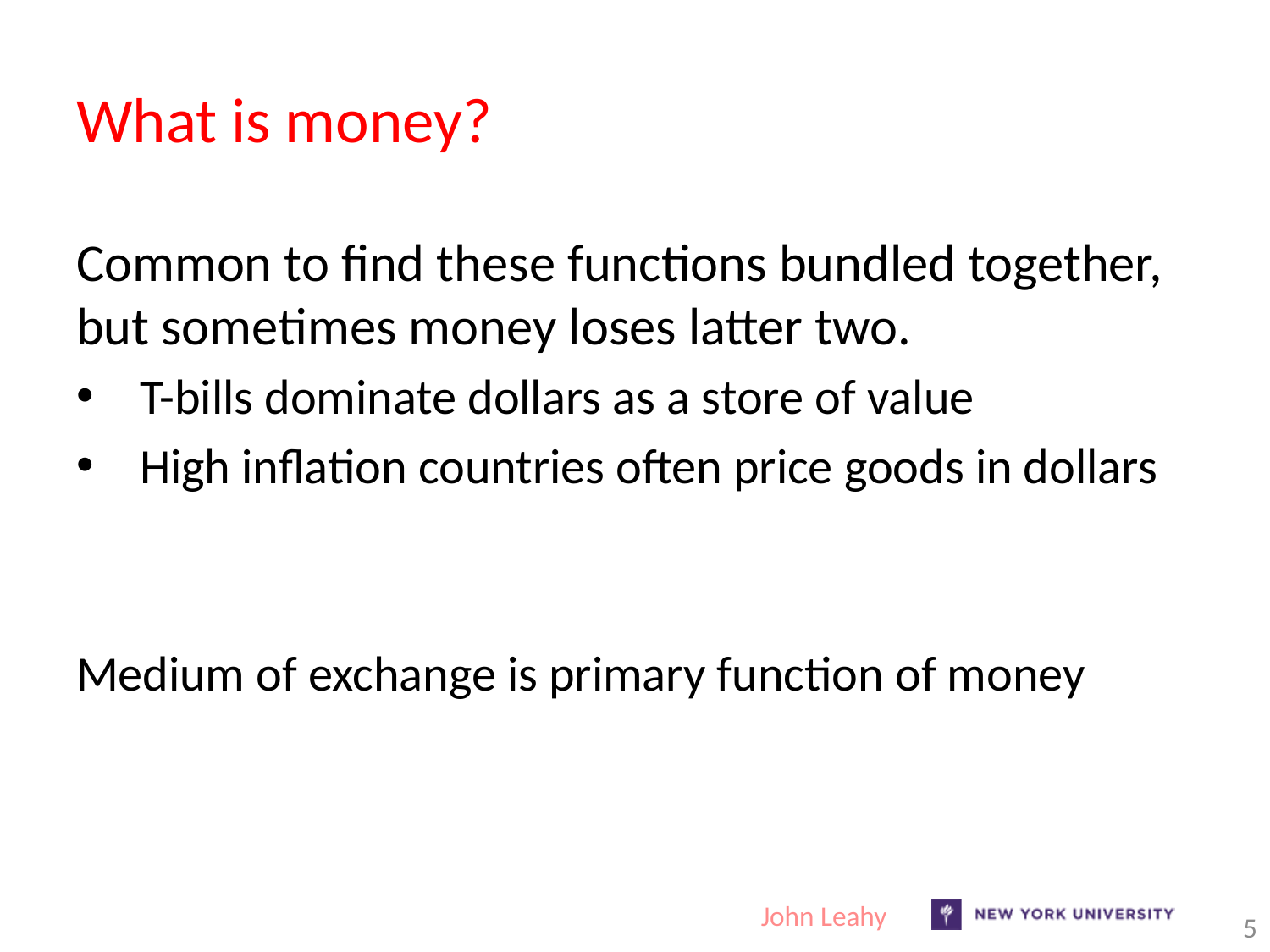

# What is money?
Common to find these functions bundled together, but sometimes money loses latter two.
T-bills dominate dollars as a store of value
High inflation countries often price goods in dollars

Medium of exchange is primary function of money
John Leahy
5